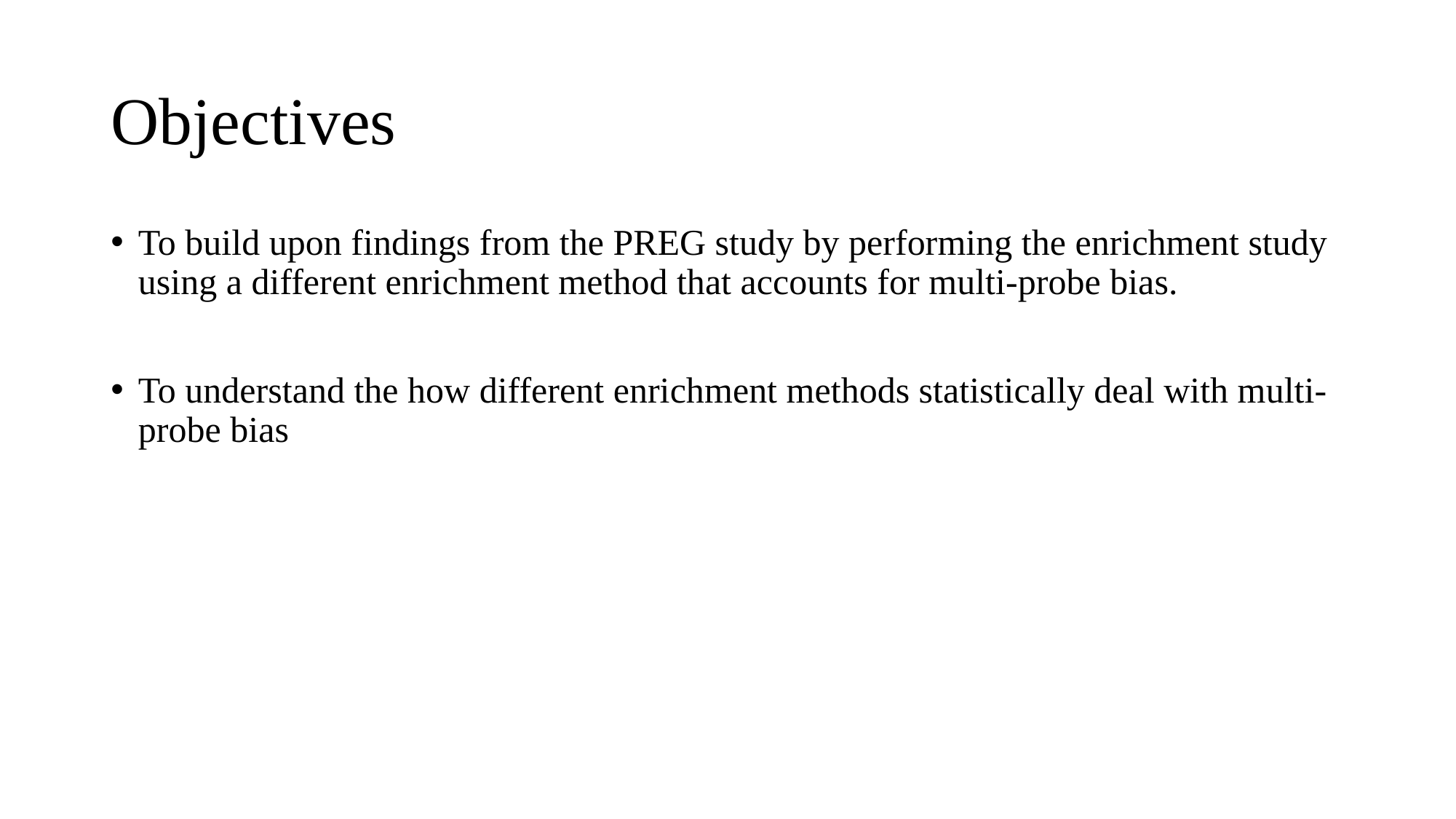

# Objectives
To build upon findings from the PREG study by performing the enrichment study using a different enrichment method that accounts for multi-probe bias.

To understand the how different enrichment methods statistically deal with multi-probe bias